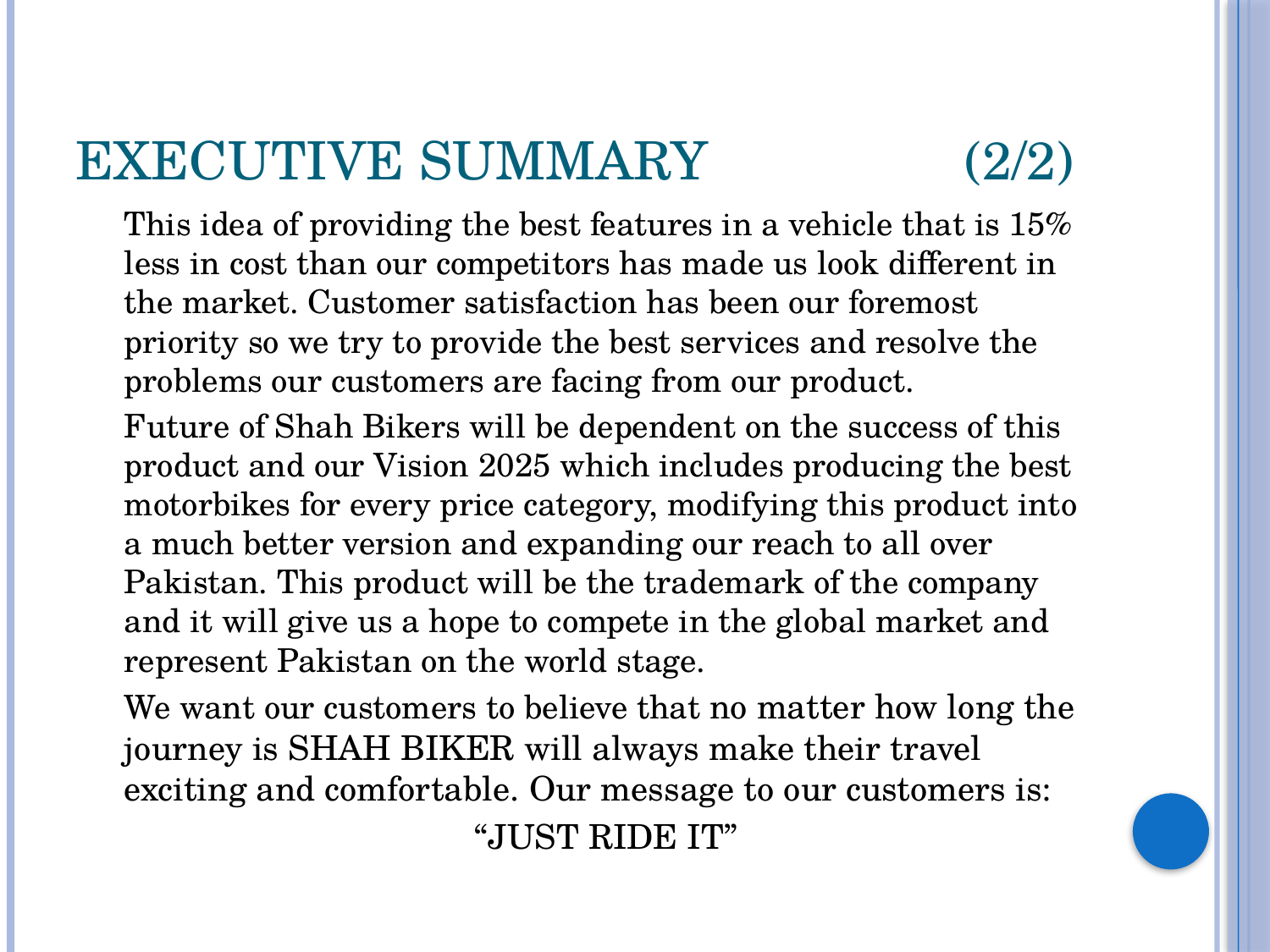

# EXECUTIVE SUMMARY			(2/2)
	This idea of providing the best features in a vehicle that is 15% less in cost than our competitors has made us look different in the market. Customer satisfaction has been our foremost priority so we try to provide the best services and resolve the problems our customers are facing from our product.
	Future of Shah Bikers will be dependent on the success of this product and our Vision 2025 which includes producing the best motorbikes for every price category, modifying this product into a much better version and expanding our reach to all over Pakistan. This product will be the trademark of the company and it will give us a hope to compete in the global market and represent Pakistan on the world stage.
	We want our customers to believe that no matter how long the journey is SHAH BIKER will always make their travel exciting and comfortable. Our message to our customers is:
“JUST RIDE IT”